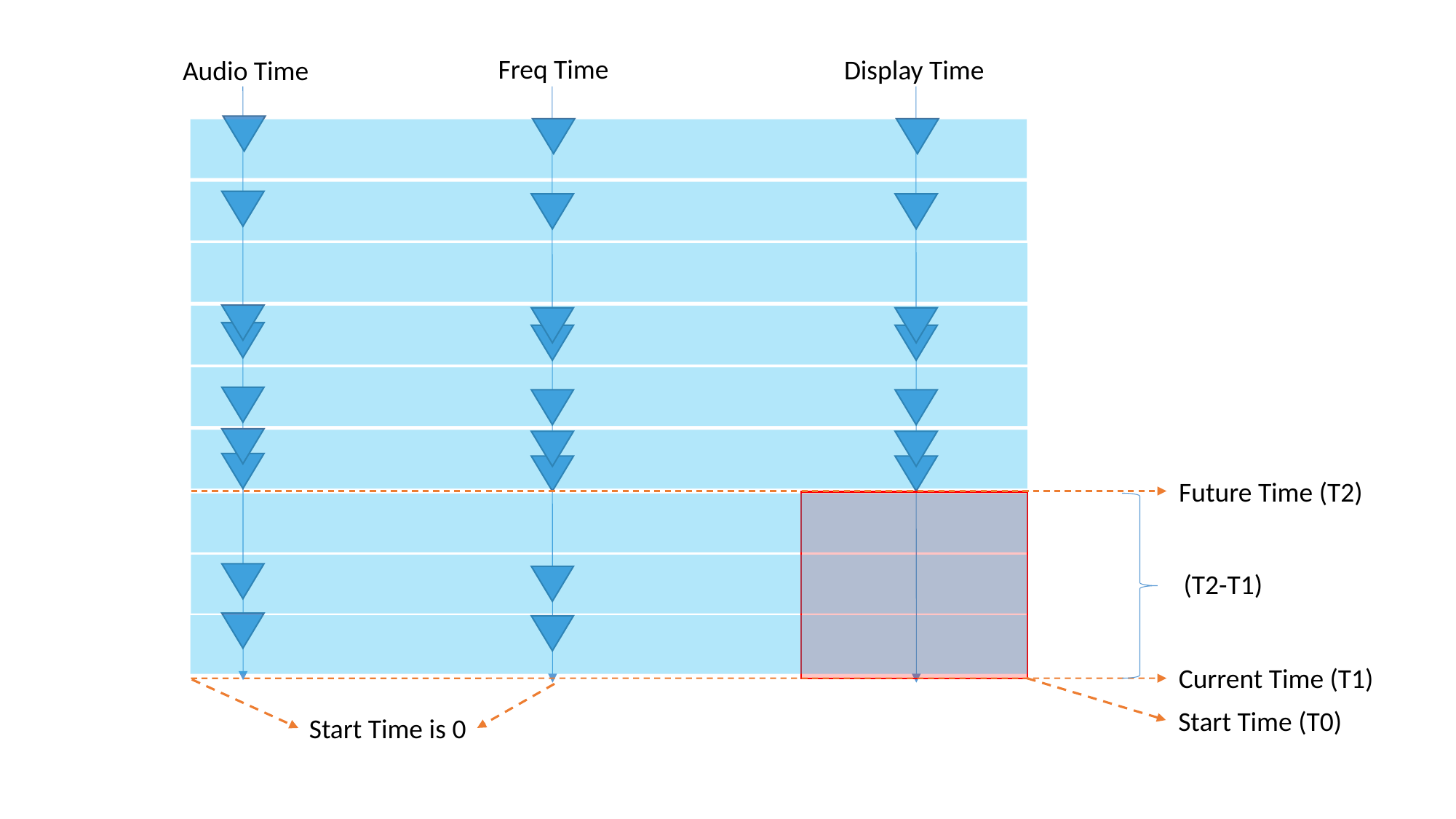

Freq Time
Display Time
Audio Time

Future Time (T2)

 (T2-T1)

Current Time (T1)
Start Time (T0)
Start Time is 0